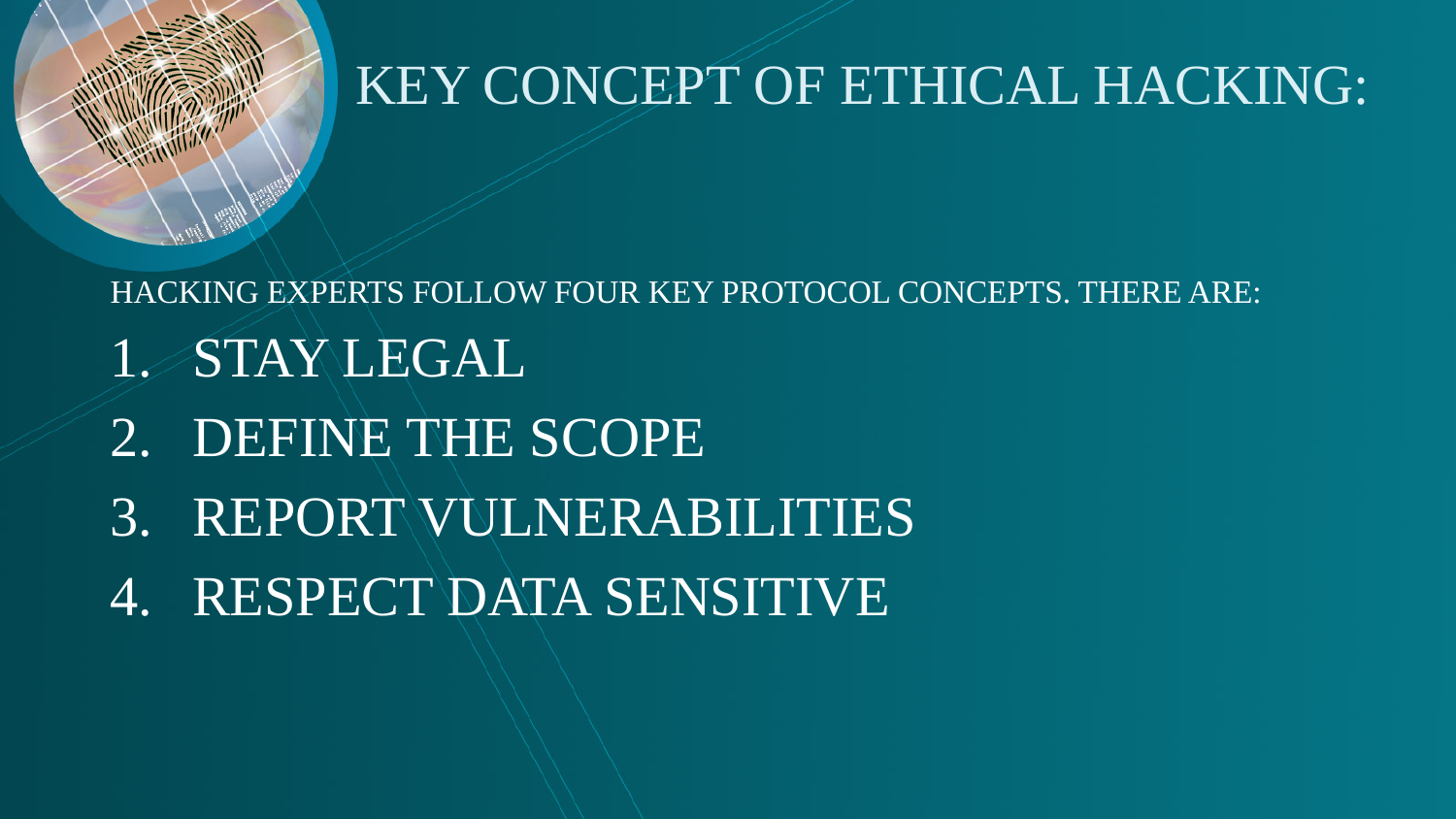

# KEY CONCEPT OF ETHICAL HACKING:
HACKING EXPERTS FOLLOW FOUR KEY PROTOCOL CONCEPTS. THERE ARE:
STAY LEGAL
DEFINE THE SCOPE
REPORT VULNERABILITIES
RESPECT DATA SENSITIVE